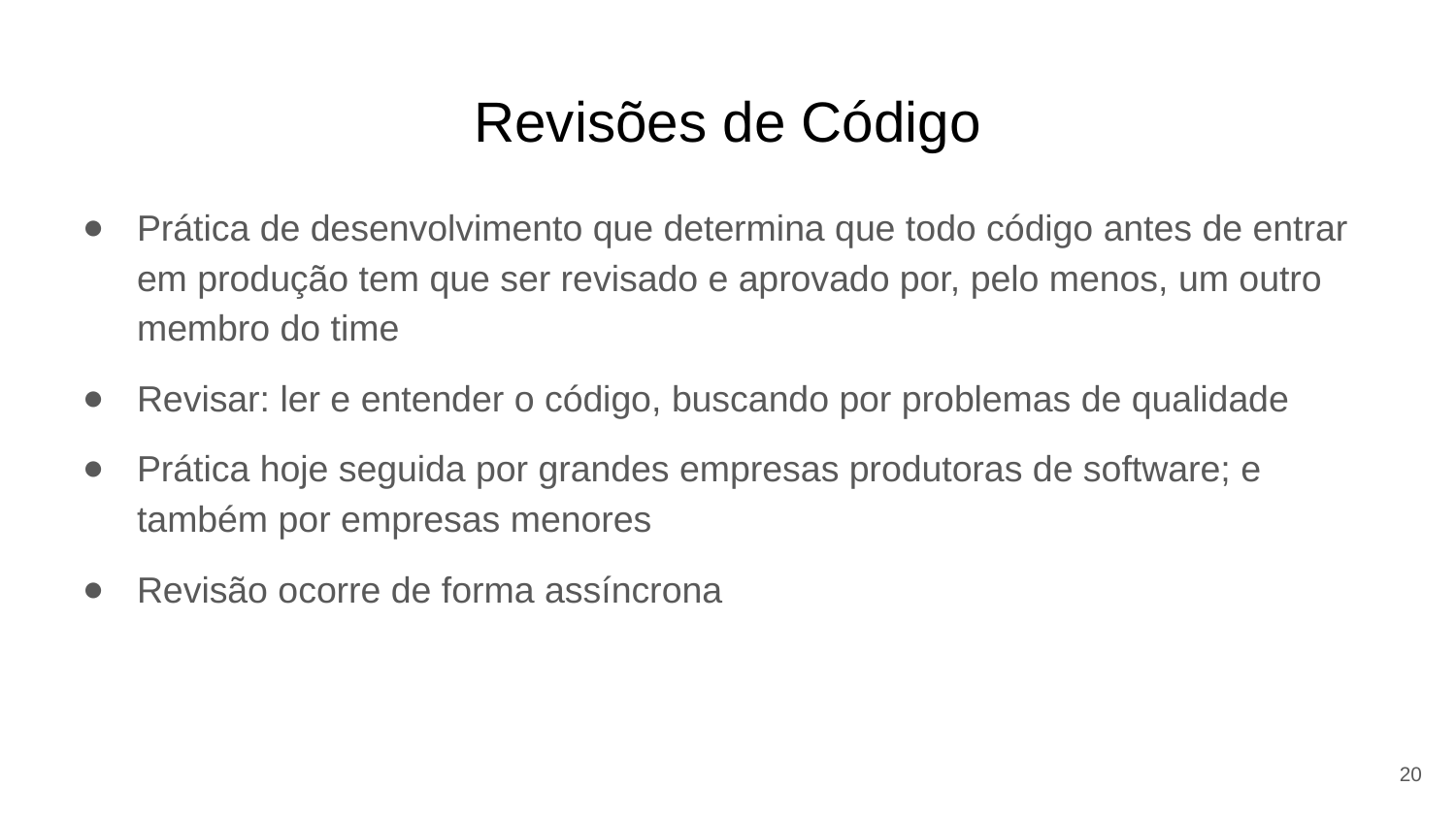

# Revisões de Código
Prática de desenvolvimento que determina que todo código antes de entrar em produção tem que ser revisado e aprovado por, pelo menos, um outro membro do time
Revisar: ler e entender o código, buscando por problemas de qualidade
Prática hoje seguida por grandes empresas produtoras de software; e também por empresas menores
Revisão ocorre de forma assíncrona

20